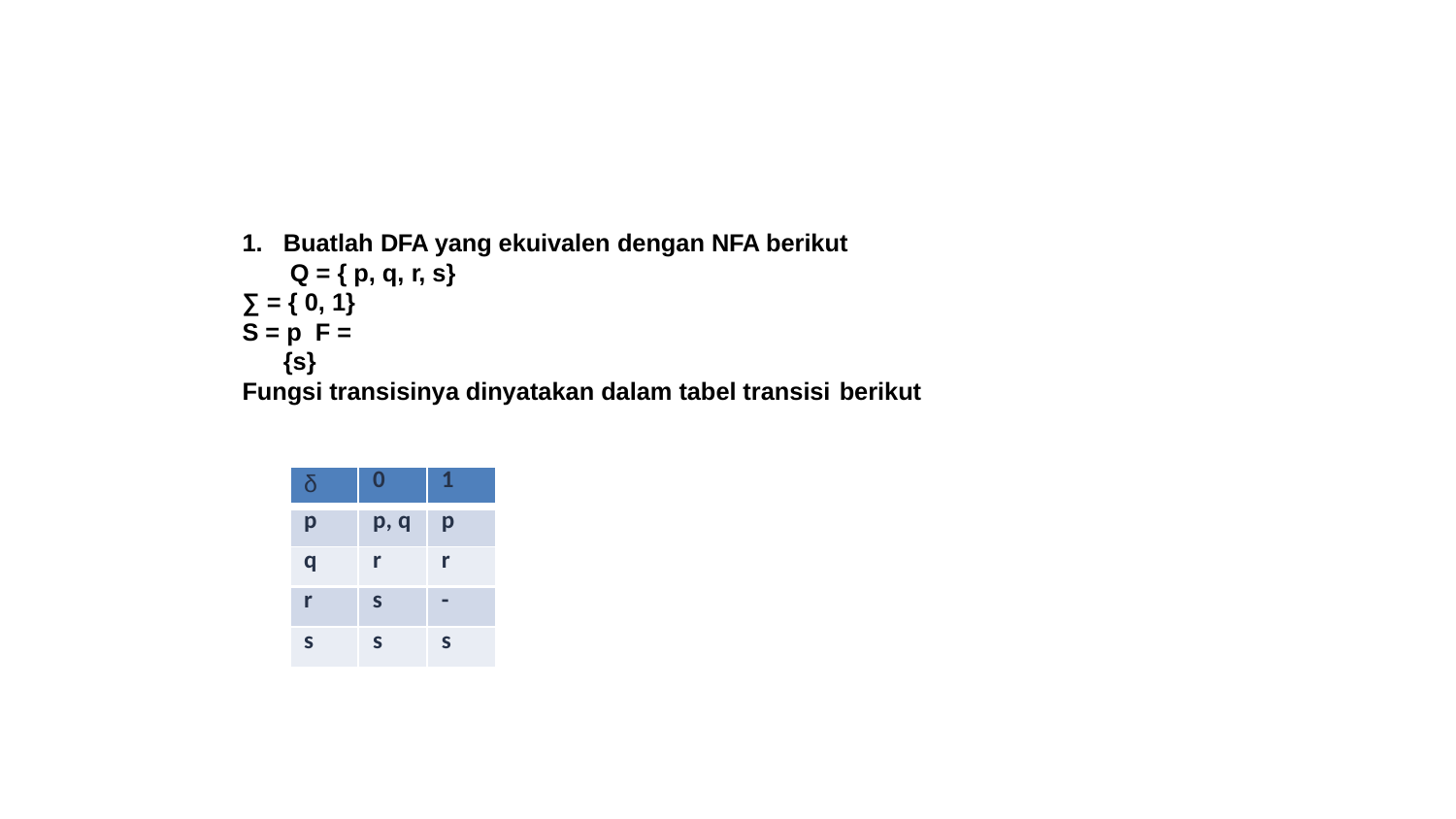

# Tugas
1.	Buatlah DFA yang ekuivalen dengan NFA berikut  Q = { p, q, r, s}
∑ = { 0, 1}
S = p  F = {s}
Fungsi transisinya dinyatakan dalam tabel transisi berikut
| δ | 0 | 1 |
| --- | --- | --- |
| p | p, q | p |
| q | r | r |
| r | s | - |
| s | s | s |